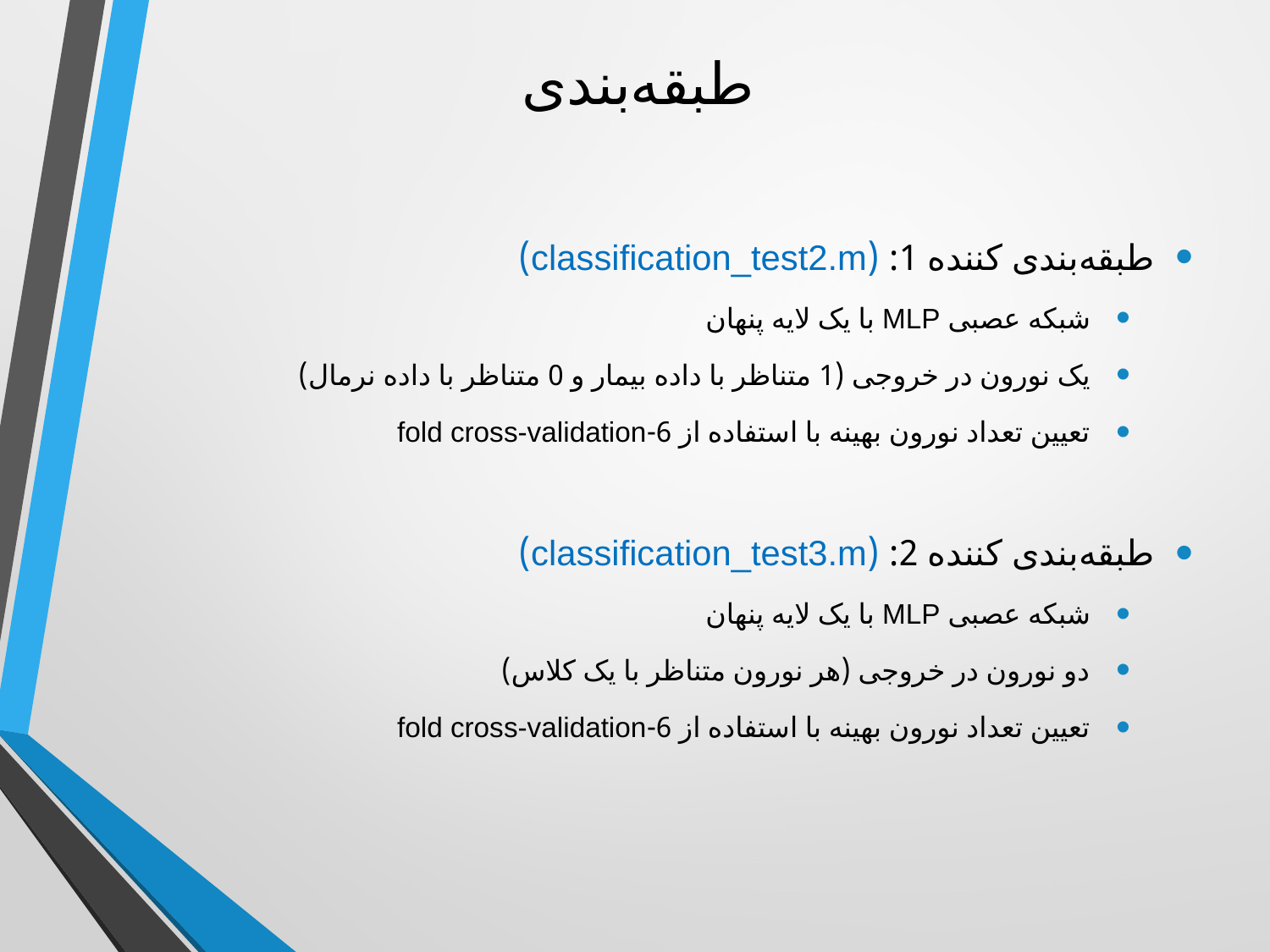

# طبقه‌بندی
طبقه‌بندی کننده 1: (classification_test2.m)
شبکه عصبی MLP با یک لایه پنهان
یک نورون در خروجی (1 متناظر با داده بیمار و 0 متناظر با داده نرمال)
تعیین تعداد نورون بهینه با استفاده از 6-fold cross-validation

طبقه‌بندی کننده 2: (classification_test3.m)
شبکه عصبی MLP با یک لایه پنهان
دو نورون در خروجی (هر نورون متناظر با یک کلاس)
تعیین تعداد نورون بهینه با استفاده از 6-fold cross-validation